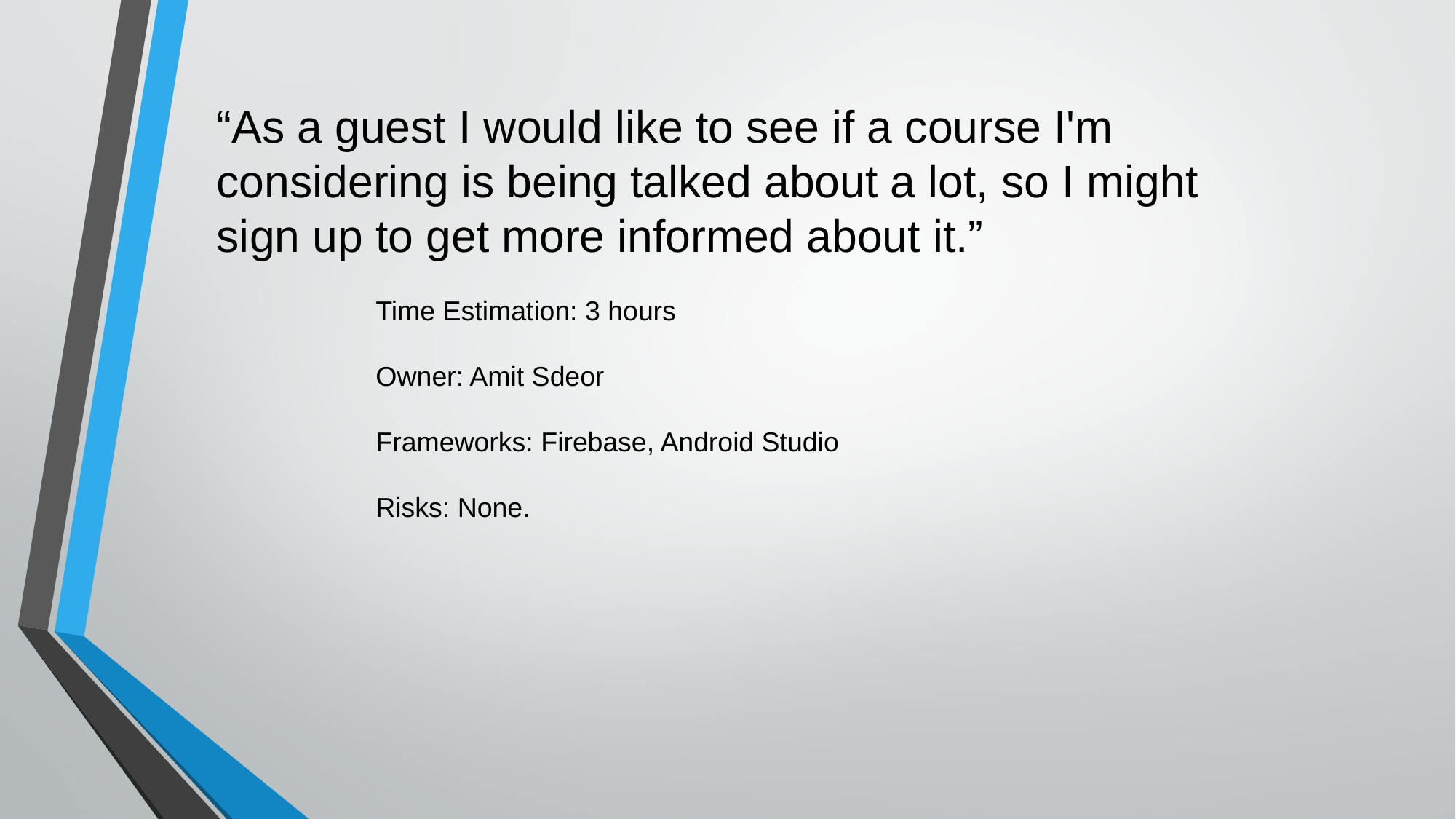

“As a guest I would like to see if a course I'm considering is being talked about a lot, so I might sign up to get more informed about it.”

Time Estimation: 3 hours

Owner: Amit Sdeor

Frameworks: Firebase, Android Studio

Risks: None.